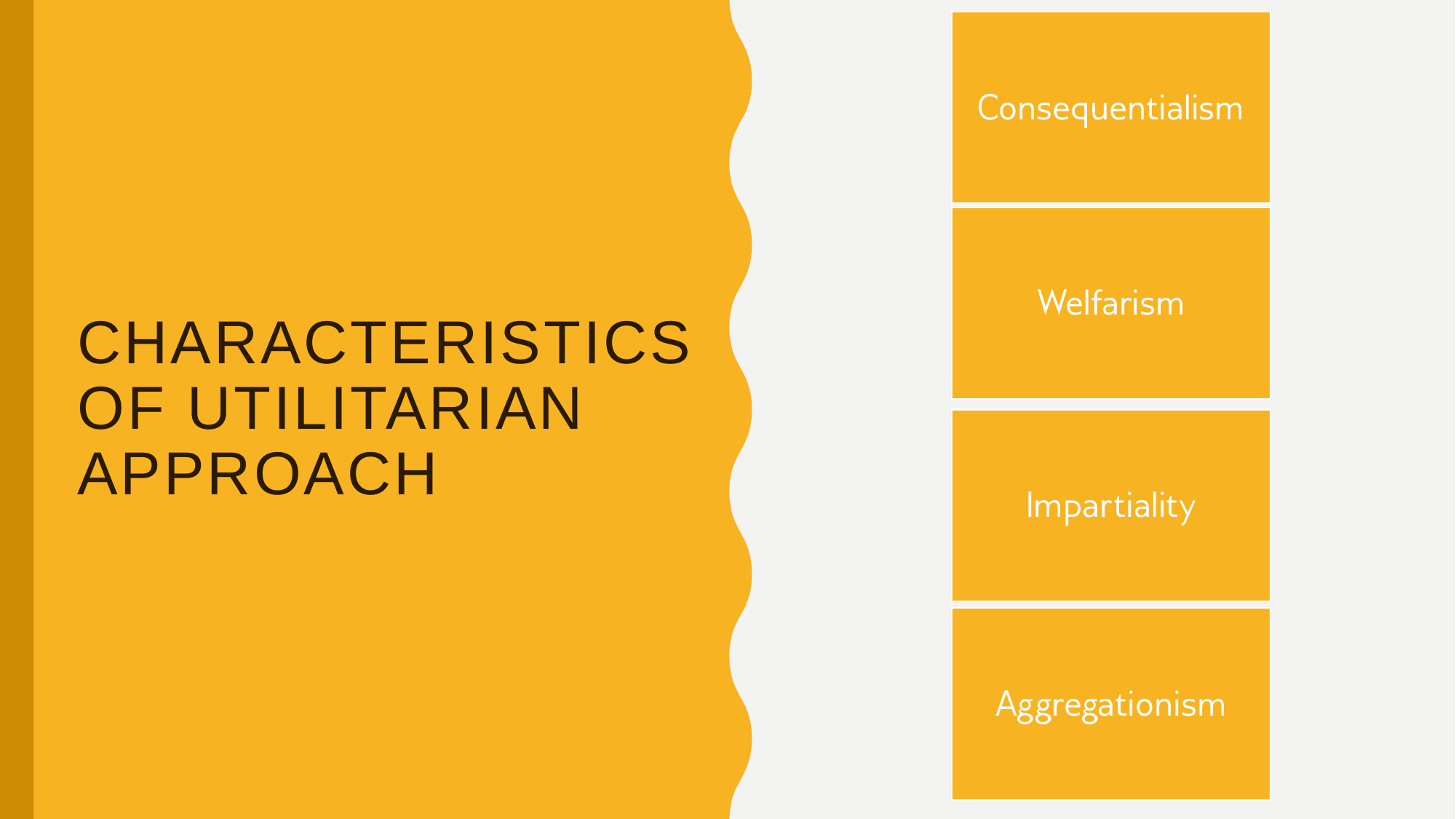

Consequentialism
Welfarism
Impartiality
Aggregationism
# CHARACTERISTICS of UTILITARIAN APPROACH